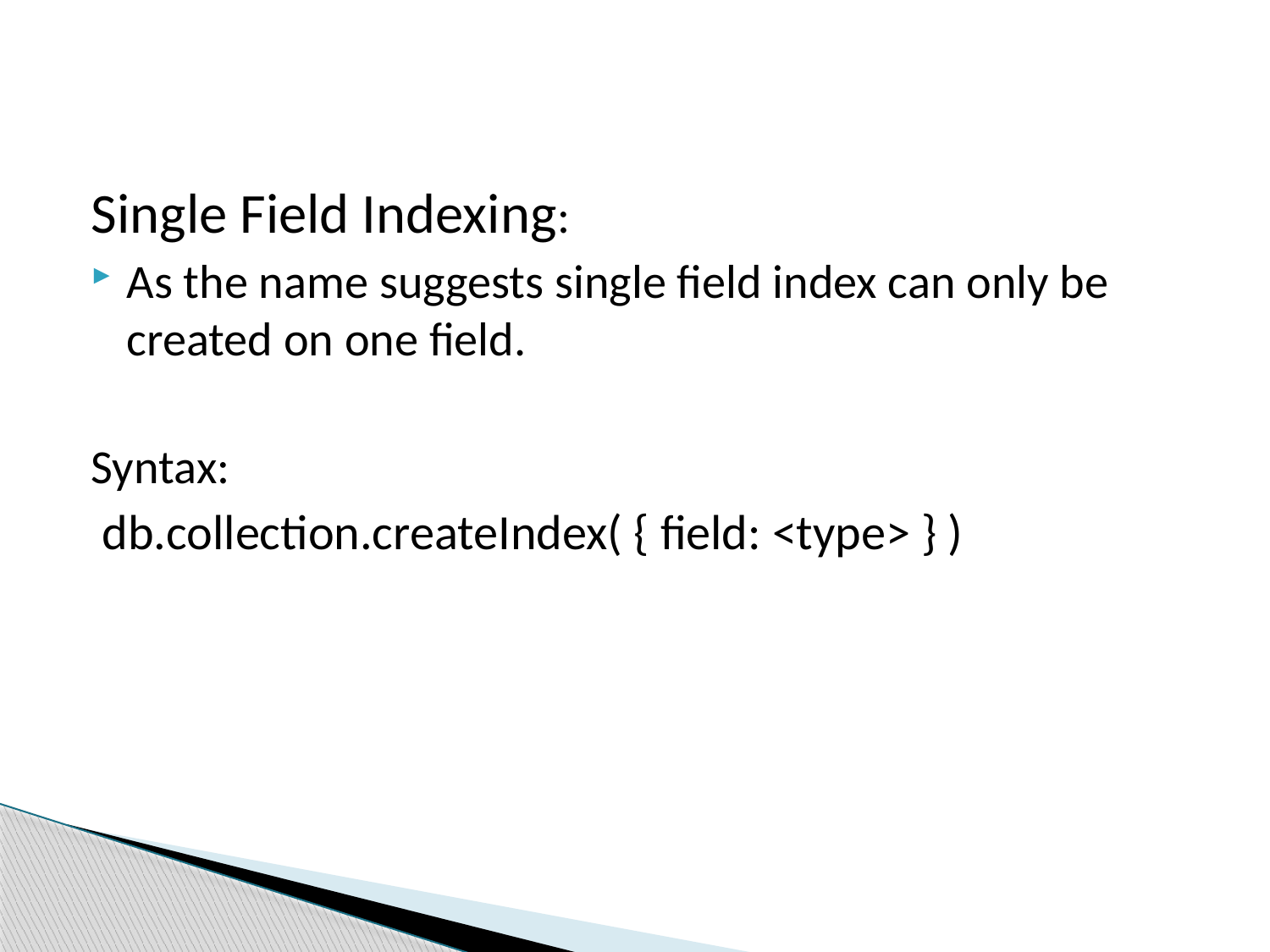

Single Field Indexing:
As the name suggests single field index can only be created on one field.

Syntax:
 db.collection.createIndex( { field: <type> } )